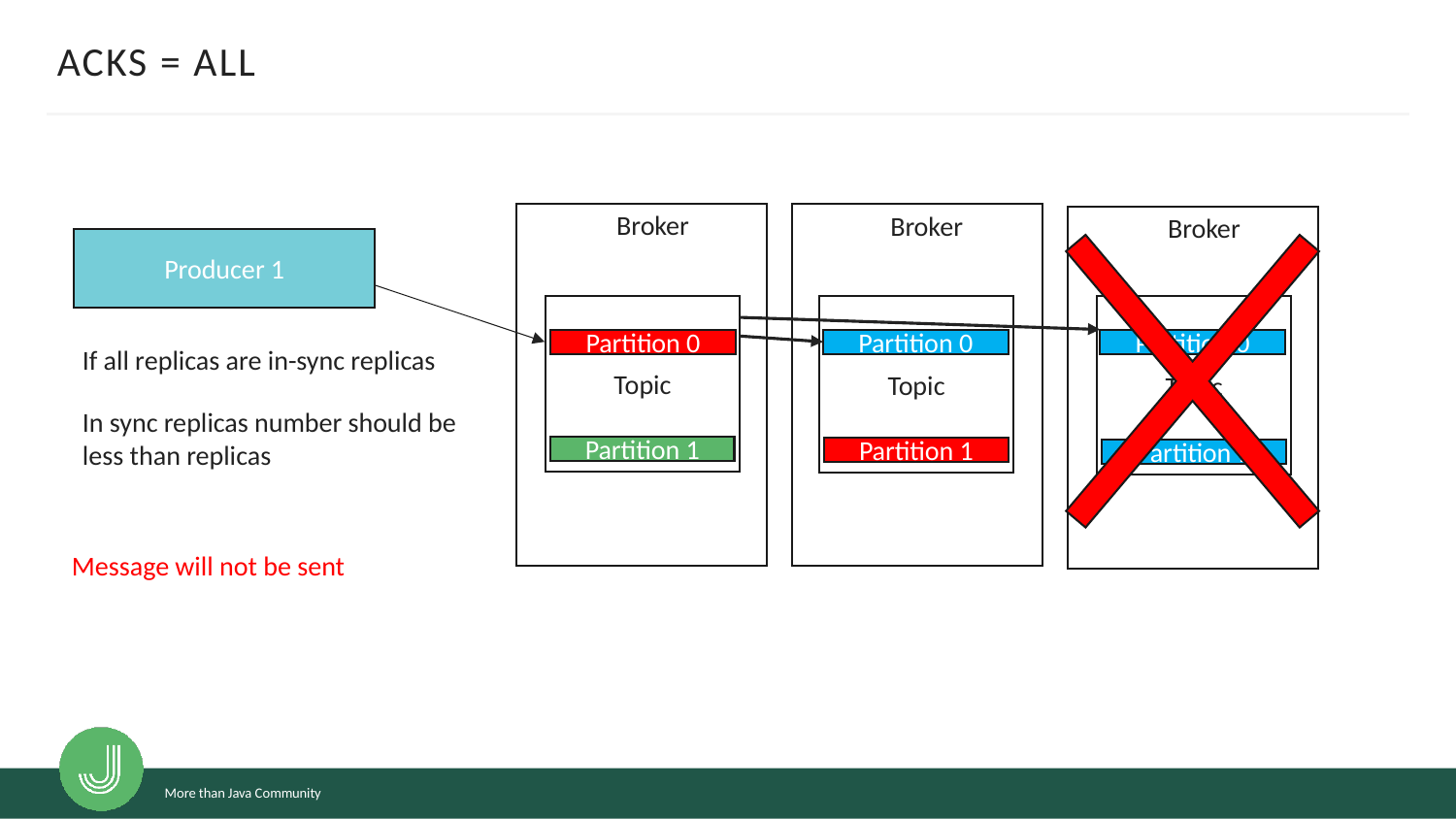

# ACKS = ALL

Broker
Broker
Broker
Brocker
Brocker
Brocker
Producer 1
Topic
Topic
Topic
Partition 0
Partition 0
Partition 0
If all replicas are in-sync replicas
In sync replicas number should be less than replicas
Partition 1
Partition 1
Partition 1
Message will not be sent